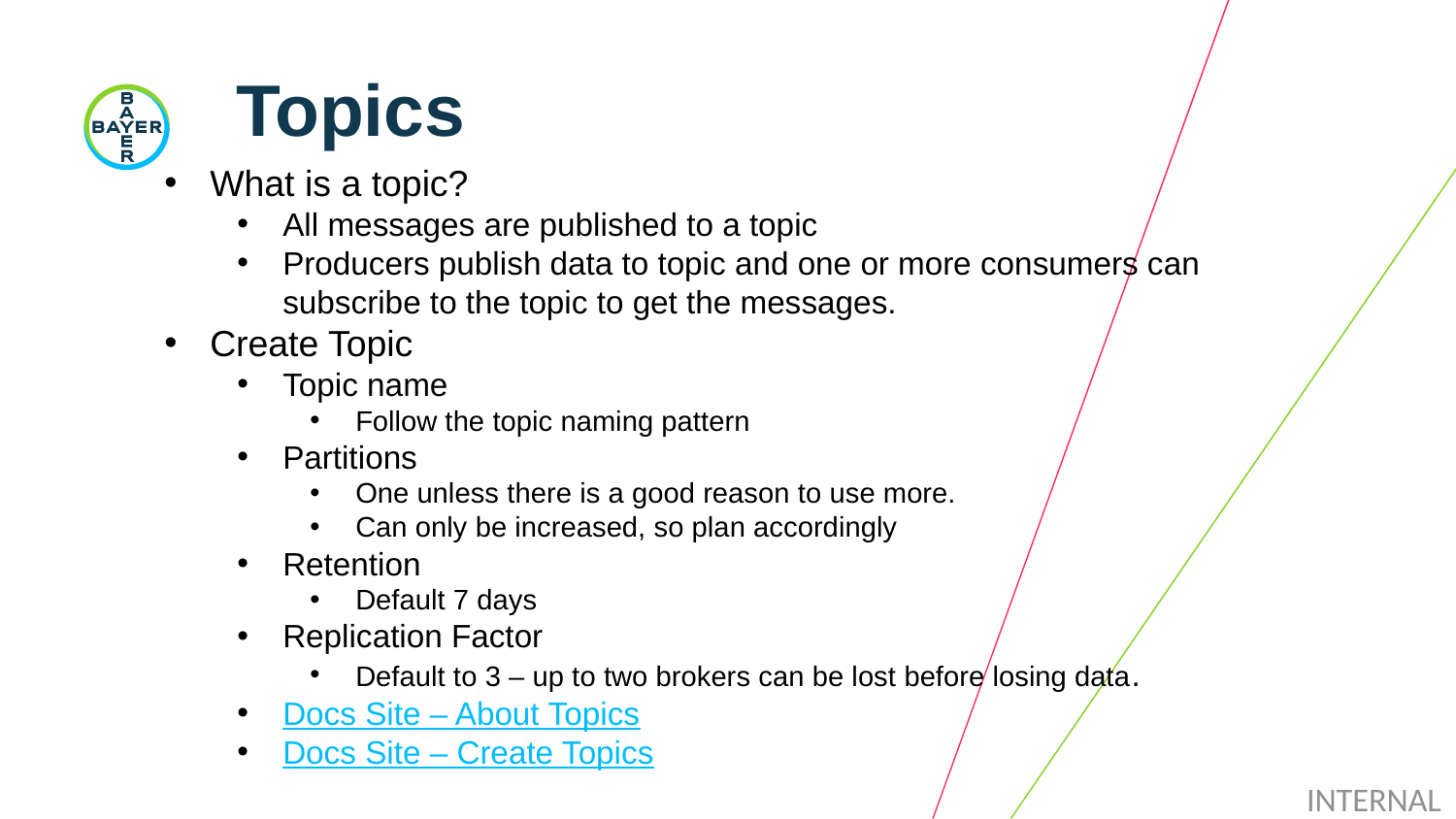

# Topics
What is a topic?
All messages are published to a topic
Producers publish data to topic and one or more consumers can subscribe to the topic to get the messages.
Create Topic
Topic name
Follow the topic naming pattern
Partitions
One unless there is a good reason to use more.
Can only be increased, so plan accordingly
Retention
Default 7 days
Replication Factor
Default to 3 – up to two brokers can be lost before losing data.
Docs Site – About Topics
Docs Site – Create Topics